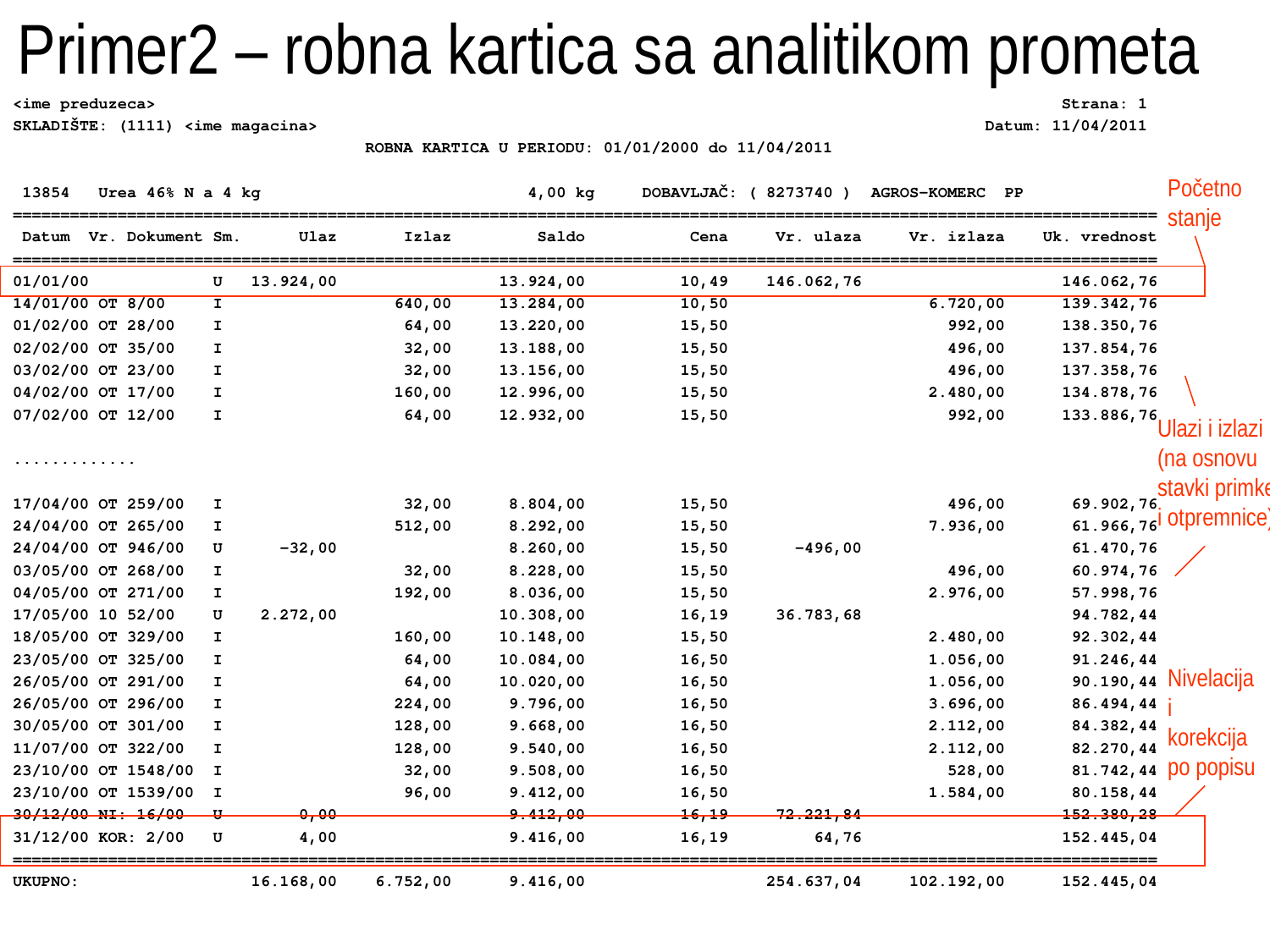

# Primer2 – robna kartica sa analitikom prometa
<ime preduzeca>                                                                                               Strana: 1
SKLADIŠTE: (1111) <ime magacina>                                                                      Datum: 11/04/2011
                                     ROBNA KARTICA U PERIODU: 01/01/2000 do 11/04/2011

 13854   Urea 46% N a 4 kg                            4,00 kg     DOBAVLJAČ: ( 8273740 )  AGROS-KOMERC  PP
========================================================================================================================
 Datum  Vr. Dokument Sm.      Ulaz       Izlaz         Saldo           Cena     Vr. ulaza     Vr. izlaza    Uk. vrednost
========================================================================================================================
01/01/00             U   13.924,00                 13.924,00          10,49    146.062,76                     146.062,76
14/01/00 OT 8/00     I                  640,00     13.284,00          10,50                     6.720,00      139.342,76
01/02/00 OT 28/00    I                   64,00     13.220,00          15,50                       992,00      138.350,76
02/02/00 OT 35/00    I                   32,00     13.188,00          15,50                       496,00      137.854,76
03/02/00 OT 23/00    I                   32,00     13.156,00          15,50                       496,00      137.358,76
04/02/00 OT 17/00    I                  160,00     12.996,00          15,50                     2.480,00      134.878,76
07/02/00 OT 12/00    I                   64,00     12.932,00          15,50                       992,00      133.886,76

.............

17/04/00 OT 259/00   I                   32,00      8.804,00          15,50                       496,00       69.902,76
24/04/00 OT 265/00   I                  512,00      8.292,00          15,50                     7.936,00       61.966,76
24/04/00 OT 946/00   U      -32,00                  8.260,00          15,50       -496,00                      61.470,76
03/05/00 OT 268/00   I                   32,00      8.228,00          15,50                       496,00       60.974,76
04/05/00 OT 271/00   I                  192,00      8.036,00          15,50                     2.976,00       57.998,76
17/05/00 10 52/00    U    2.272,00                 10.308,00          16,19     36.783,68                      94.782,44
18/05/00 OT 329/00   I                  160,00     10.148,00          15,50                     2.480,00       92.302,44
23/05/00 OT 325/00   I                   64,00     10.084,00          16,50                     1.056,00       91.246,44
26/05/00 OT 291/00   I                   64,00     10.020,00          16,50                     1.056,00       90.190,44
26/05/00 OT 296/00   I                  224,00      9.796,00          16,50                     3.696,00       86.494,44
30/05/00 OT 301/00   I                  128,00      9.668,00          16,50                     2.112,00       84.382,44
11/07/00 OT 322/00   I                  128,00      9.540,00          16,50                     2.112,00       82.270,44
23/10/00 OT 1548/00  I                   32,00      9.508,00          16,50                       528,00       81.742,44
23/10/00 OT 1539/00  I                   96,00      9.412,00          16,50                     1.584,00       80.158,44
30/12/00 NI: 16/00   U        0,00                  9.412,00          16,19     72.221,84                     152.380,28
31/12/00 KOR: 2/00   U        4,00                  9.416,00          16,19         64,76                     152.445,04
========================================================================================================================
UKUPNO:                  16.168,00    6.752,00      9.416,00                   254.637,04     102.192,00      152.445,04
Početno stanje

Ulazi i izlazi (na osnovu stavki primke i otpremnice)

Nivelacija i korekcija po popisu